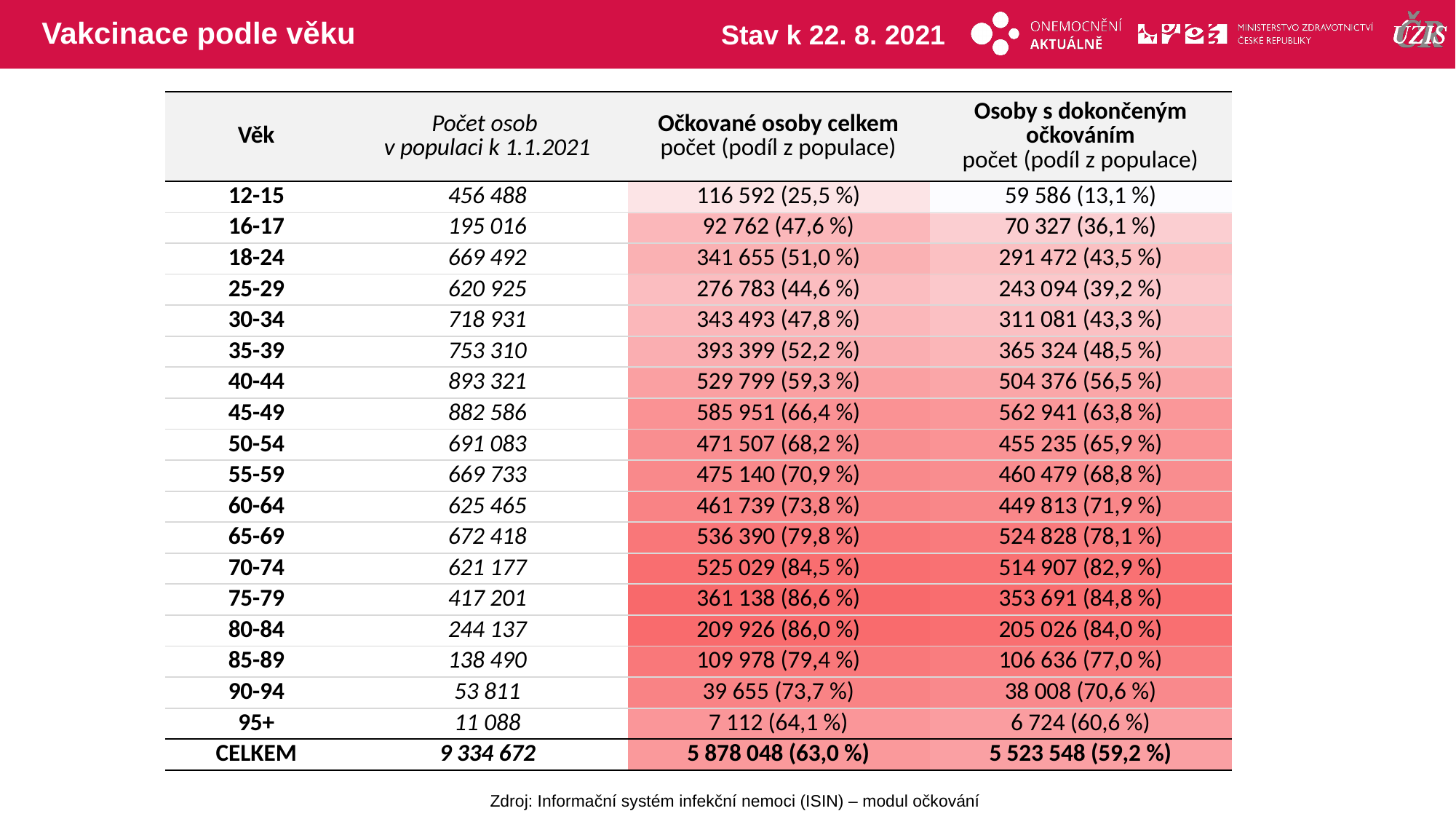

# Vakcinace podle věku
Stav k 22. 8. 2021
| Věk | Počet osob v populaci k 1.1.2021 | Očkované osoby celkem počet (podíl z populace) | Osoby s dokončeným očkováním počet (podíl z populace) |
| --- | --- | --- | --- |
| 12-15 | 456 488 | 116 592 (25,5 %) | 59 586 (13,1 %) |
| 16-17 | 195 016 | 92 762 (47,6 %) | 70 327 (36,1 %) |
| 18-24 | 669 492 | 341 655 (51,0 %) | 291 472 (43,5 %) |
| 25-29 | 620 925 | 276 783 (44,6 %) | 243 094 (39,2 %) |
| 30-34 | 718 931 | 343 493 (47,8 %) | 311 081 (43,3 %) |
| 35-39 | 753 310 | 393 399 (52,2 %) | 365 324 (48,5 %) |
| 40-44 | 893 321 | 529 799 (59,3 %) | 504 376 (56,5 %) |
| 45-49 | 882 586 | 585 951 (66,4 %) | 562 941 (63,8 %) |
| 50-54 | 691 083 | 471 507 (68,2 %) | 455 235 (65,9 %) |
| 55-59 | 669 733 | 475 140 (70,9 %) | 460 479 (68,8 %) |
| 60-64 | 625 465 | 461 739 (73,8 %) | 449 813 (71,9 %) |
| 65-69 | 672 418 | 536 390 (79,8 %) | 524 828 (78,1 %) |
| 70-74 | 621 177 | 525 029 (84,5 %) | 514 907 (82,9 %) |
| 75-79 | 417 201 | 361 138 (86,6 %) | 353 691 (84,8 %) |
| 80-84 | 244 137 | 209 926 (86,0 %) | 205 026 (84,0 %) |
| 85-89 | 138 490 | 109 978 (79,4 %) | 106 636 (77,0 %) |
| 90-94 | 53 811 | 39 655 (73,7 %) | 38 008 (70,6 %) |
| 95+ | 11 088 | 7 112 (64,1 %) | 6 724 (60,6 %) |
| CELKEM | 9 334 672 | 5 878 048 (63,0 %) | 5 523 548 (59,2 %) |
|  |  |
| --- | --- |
|  |  |
|  |  |
|  |  |
|  |  |
|  |  |
|  |  |
|  |  |
|  |  |
|  |  |
|  |  |
|  |  |
|  |  |
|  |  |
|  |  |
|  |  |
|  |  |
|  |  |
|  |  |
Zdroj: Informační systém infekční nemoci (ISIN) – modul očkování